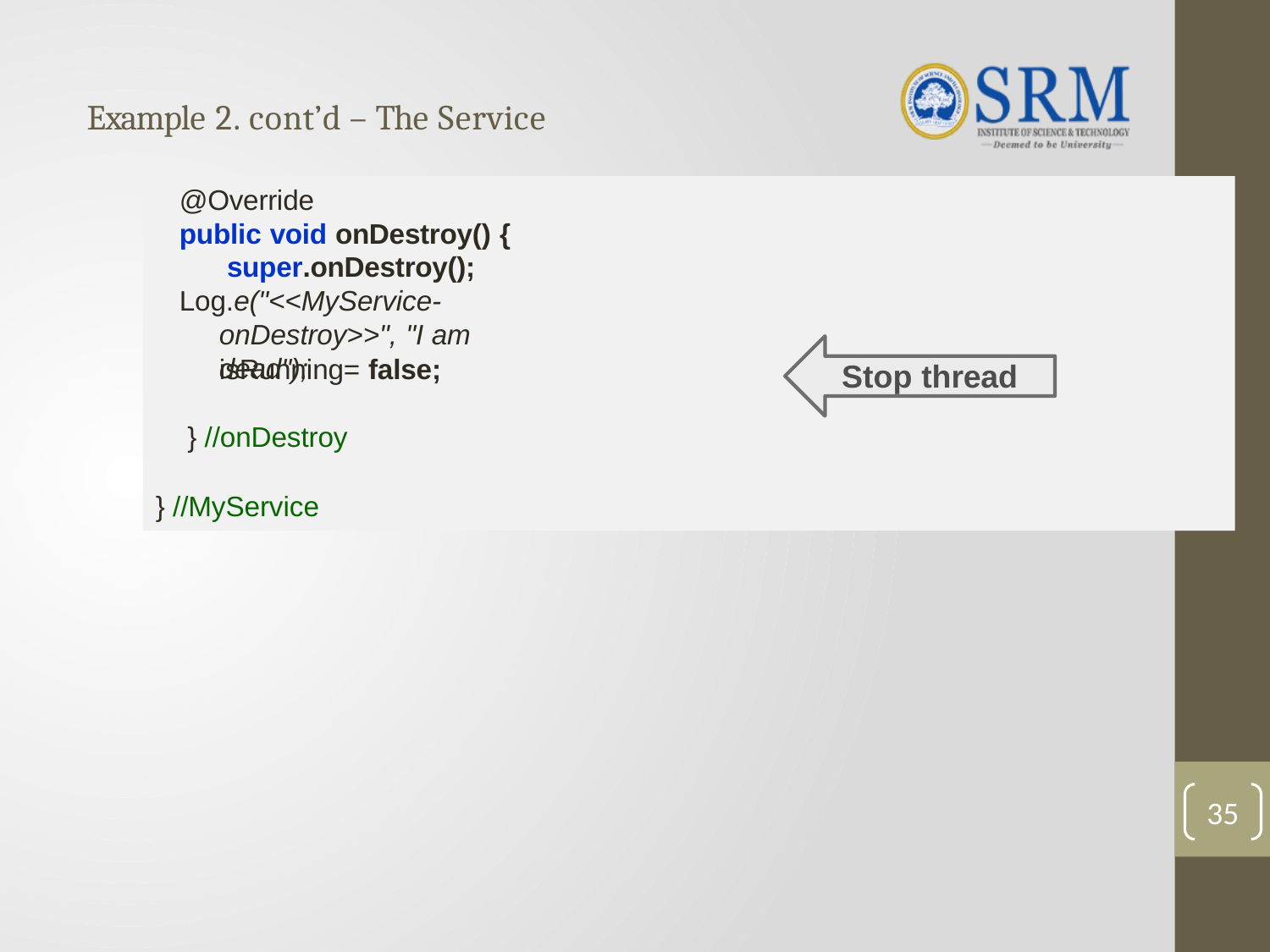

# Example 2. cont’d – The Service

@Override
public void onDestroy() {  super.onDestroy();
Log.e("<<MyService-onDestroy>>", "I am dead");

isRunning= false;
Stop thread
} //onDestroy

} //MyService
35